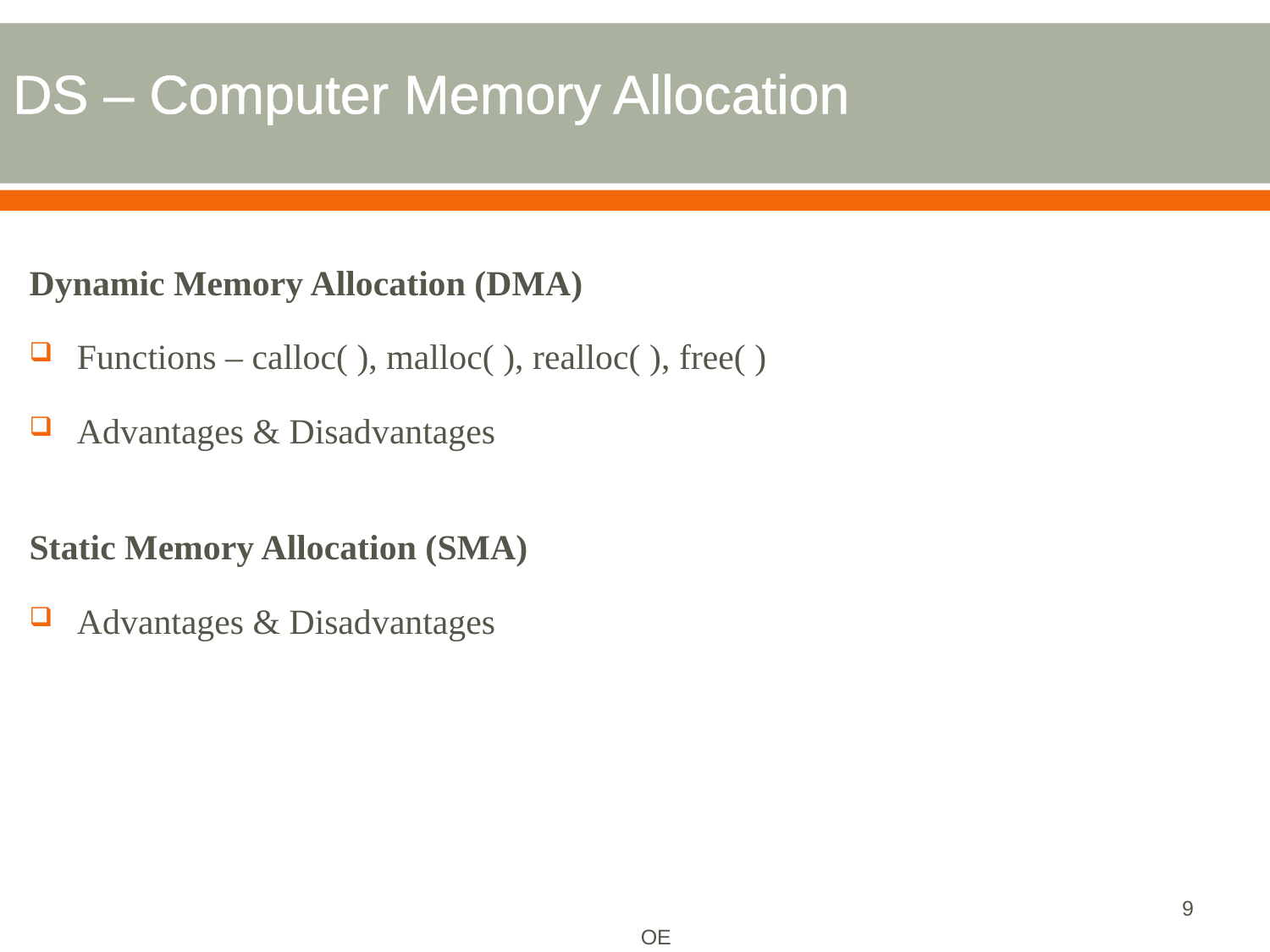

# DS – Computer Memory Allocation
Dynamic Memory Allocation (DMA)
Functions – calloc( ), malloc( ), realloc( ), free( )
Advantages & Disadvantages

Static Memory Allocation (SMA)
Advantages & Disadvantages

9
OE